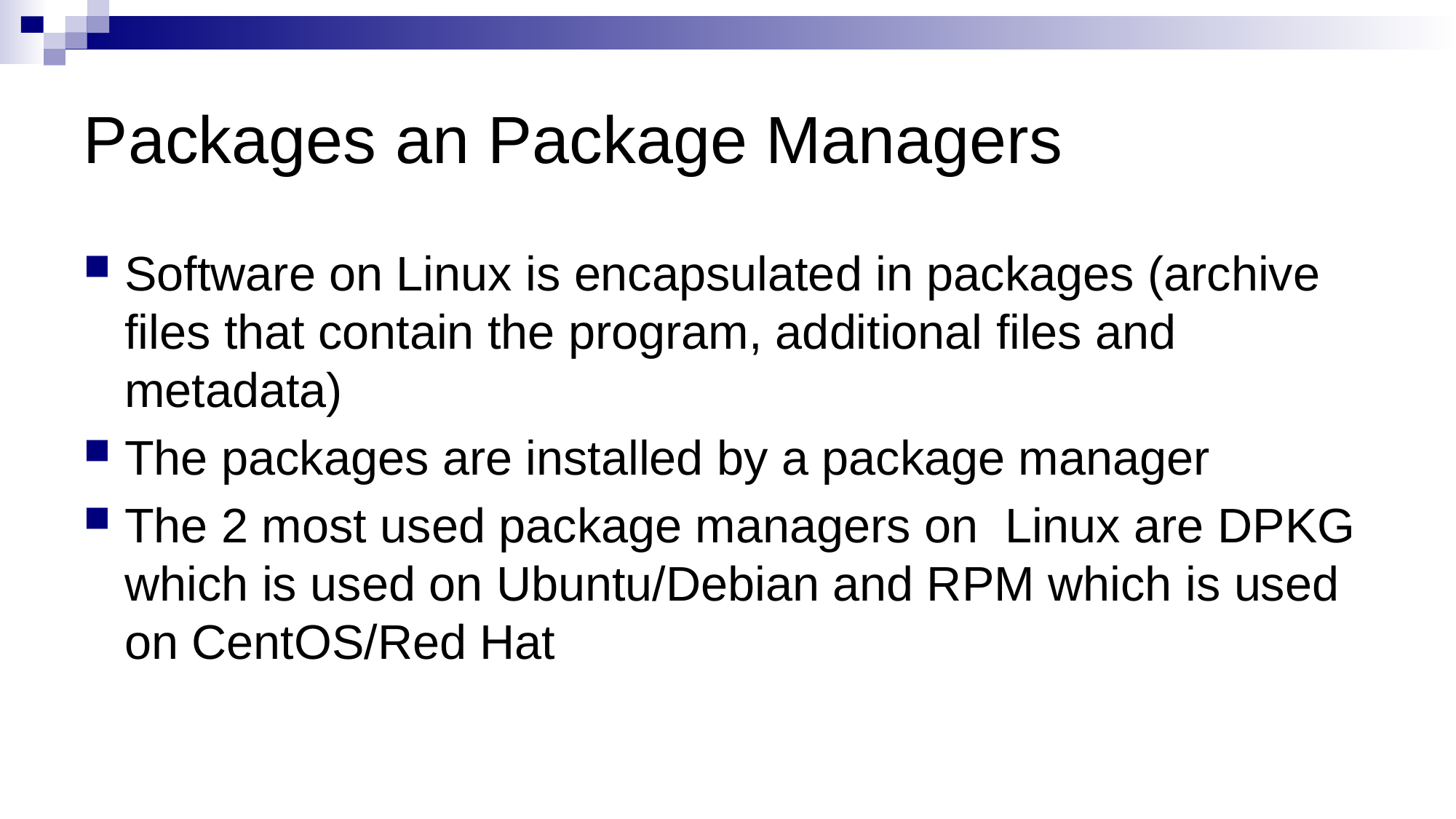

# Packages an Package Managers
Software on Linux is encapsulated in packages (archive files that contain the program, additional files and metadata)
The packages are installed by a package manager
The 2 most used package managers on  Linux are DPKG which is used on Ubuntu/Debian and RPM which is used on CentOS/Red Hat